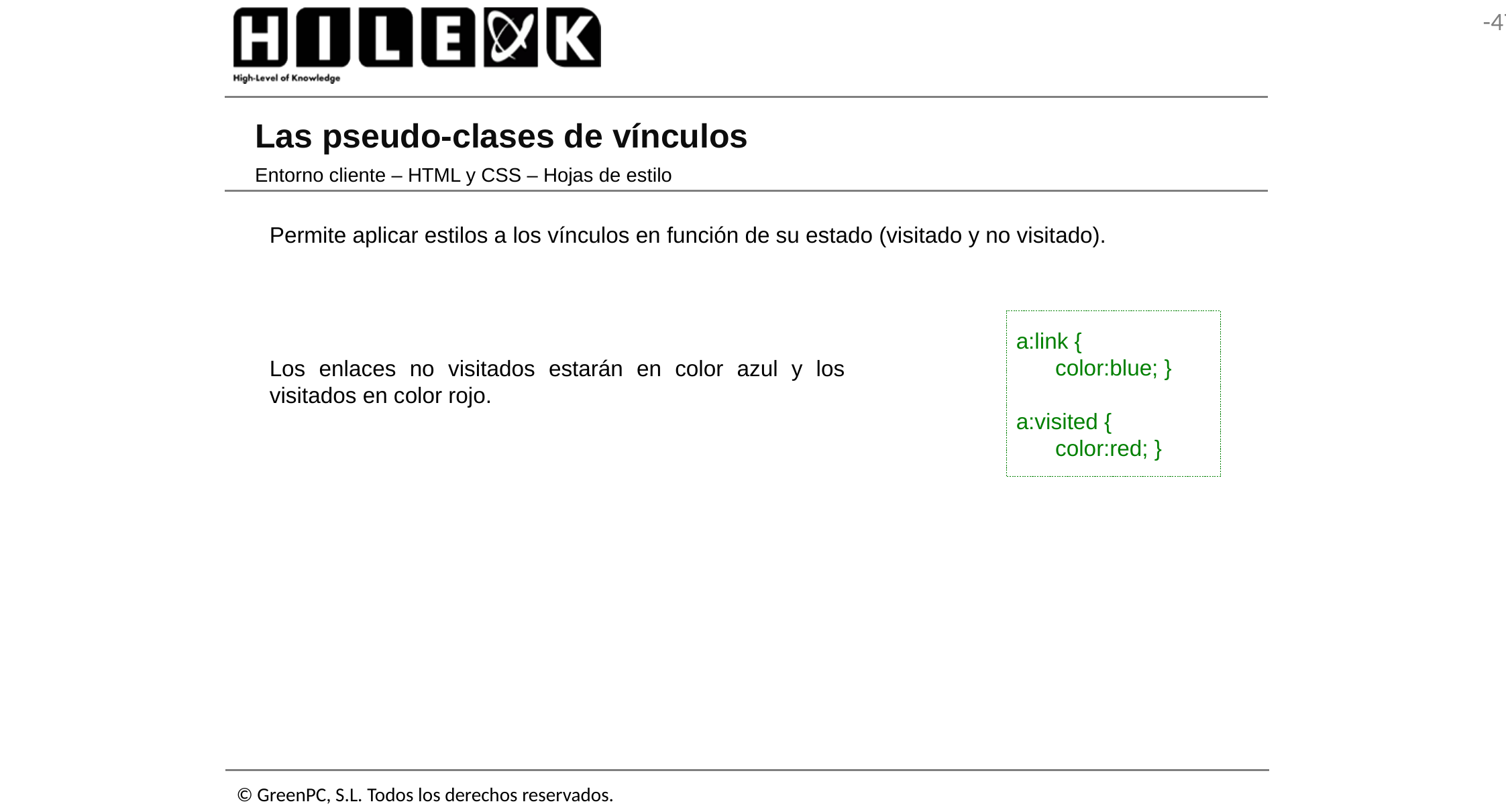

# Las pseudo-clases de vínculos
Entorno cliente – HTML y CSS – Hojas de estilo
Permite aplicar estilos a los vínculos en función de su estado (visitado y no visitado).
a:link {
	color:blue; }

a:visited {
	color:red; }
Los enlaces no visitados estarán en color azul y los visitados en color rojo.